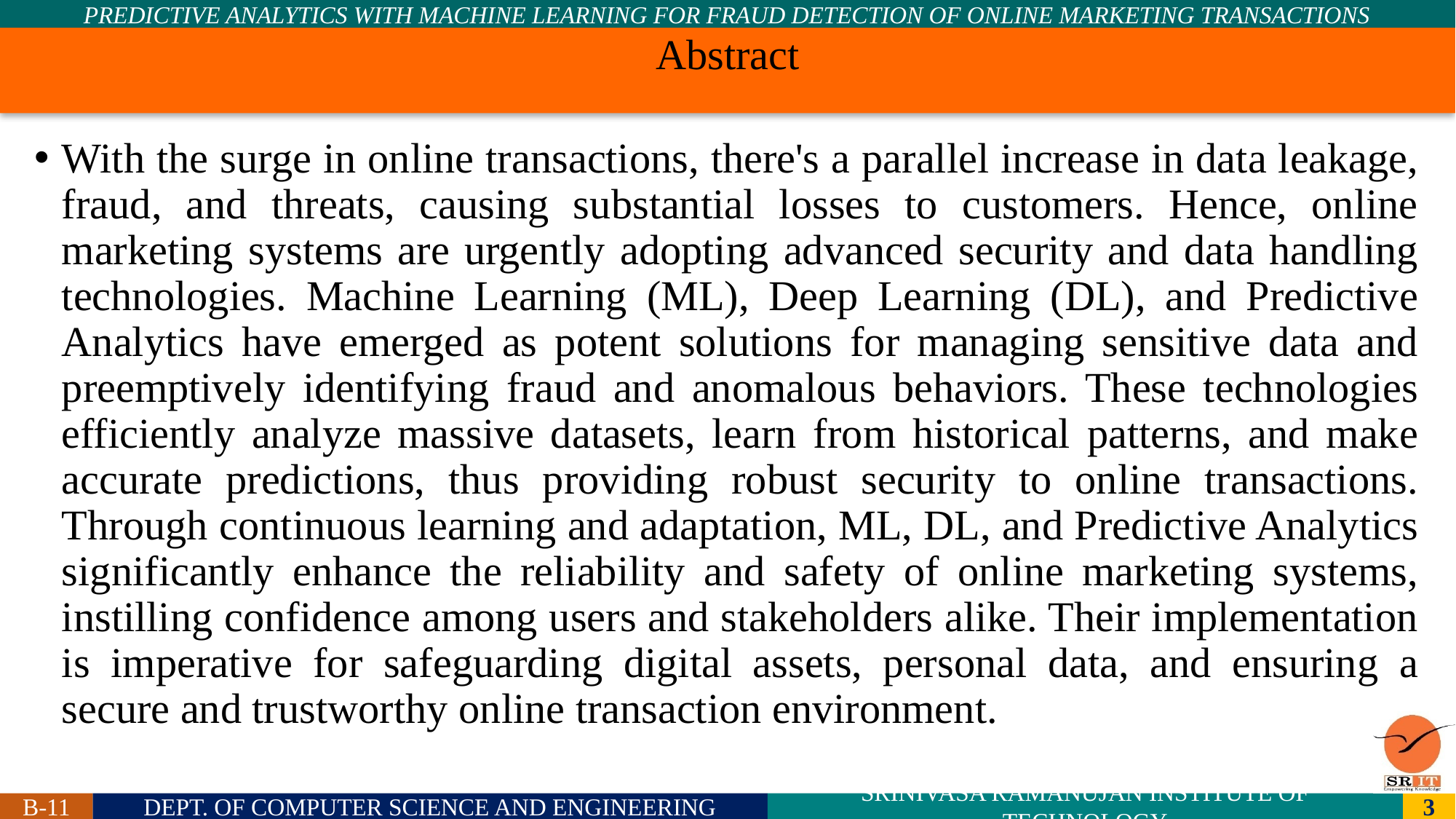

# Abstract
With the surge in online transactions, there's a parallel increase in data leakage, fraud, and threats, causing substantial losses to customers. Hence, online marketing systems are urgently adopting advanced security and data handling technologies. Machine Learning (ML), Deep Learning (DL), and Predictive Analytics have emerged as potent solutions for managing sensitive data and preemptively identifying fraud and anomalous behaviors. These technologies efficiently analyze massive datasets, learn from historical patterns, and make accurate predictions, thus providing robust security to online transactions. Through continuous learning and adaptation, ML, DL, and Predictive Analytics significantly enhance the reliability and safety of online marketing systems, instilling confidence among users and stakeholders alike. Their implementation is imperative for safeguarding digital assets, personal data, and ensuring a secure and trustworthy online transaction environment.